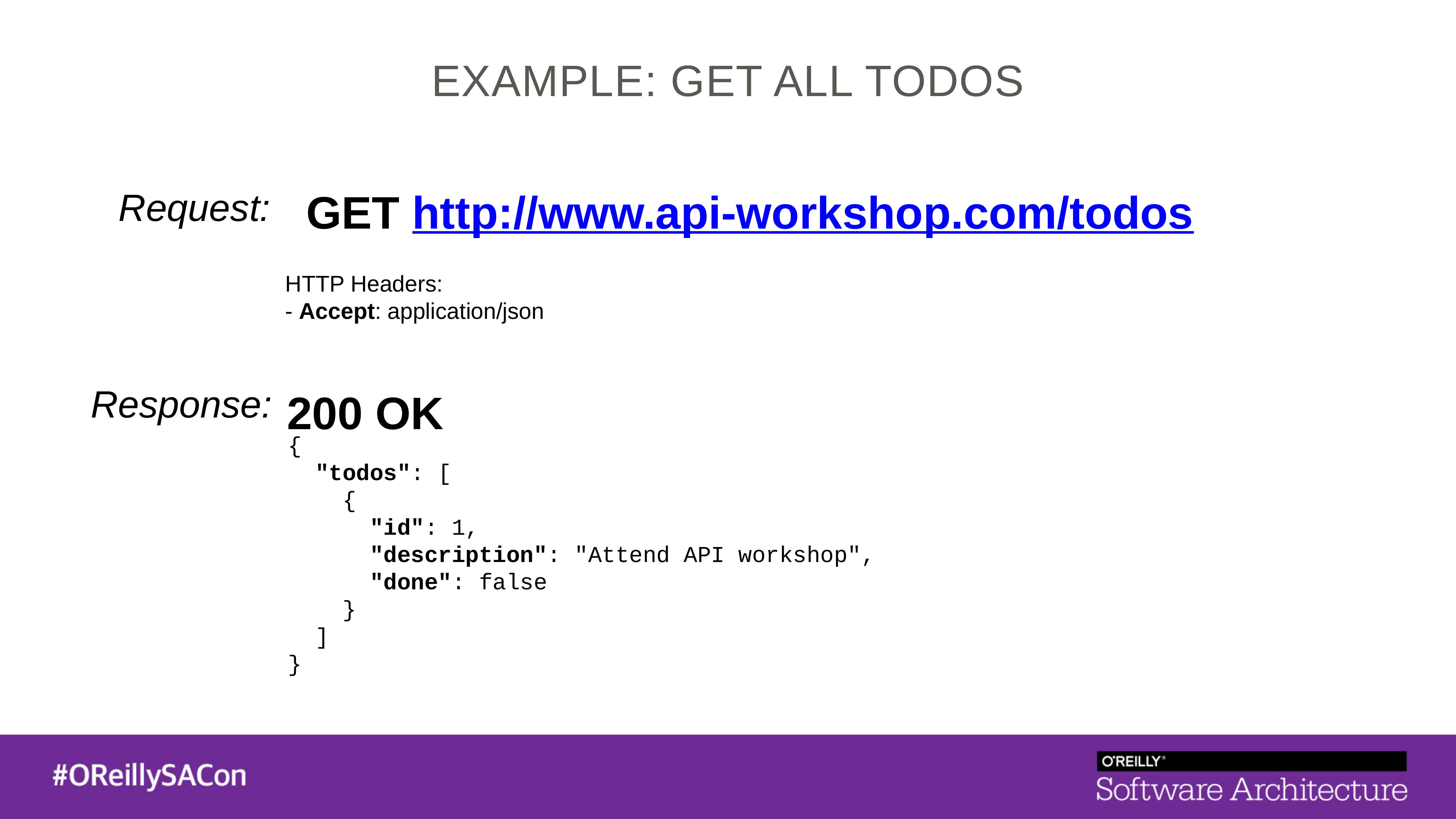

example: get all todos
GET http://www.api-workshop.com/todos
Request:
Response:
HTTP Headers:
- Accept: application/json
200 OK
{
  "todos": [
    {
      "id": 1,
      "description": "Attend API workshop",
      "done": false
    }
  ]
}